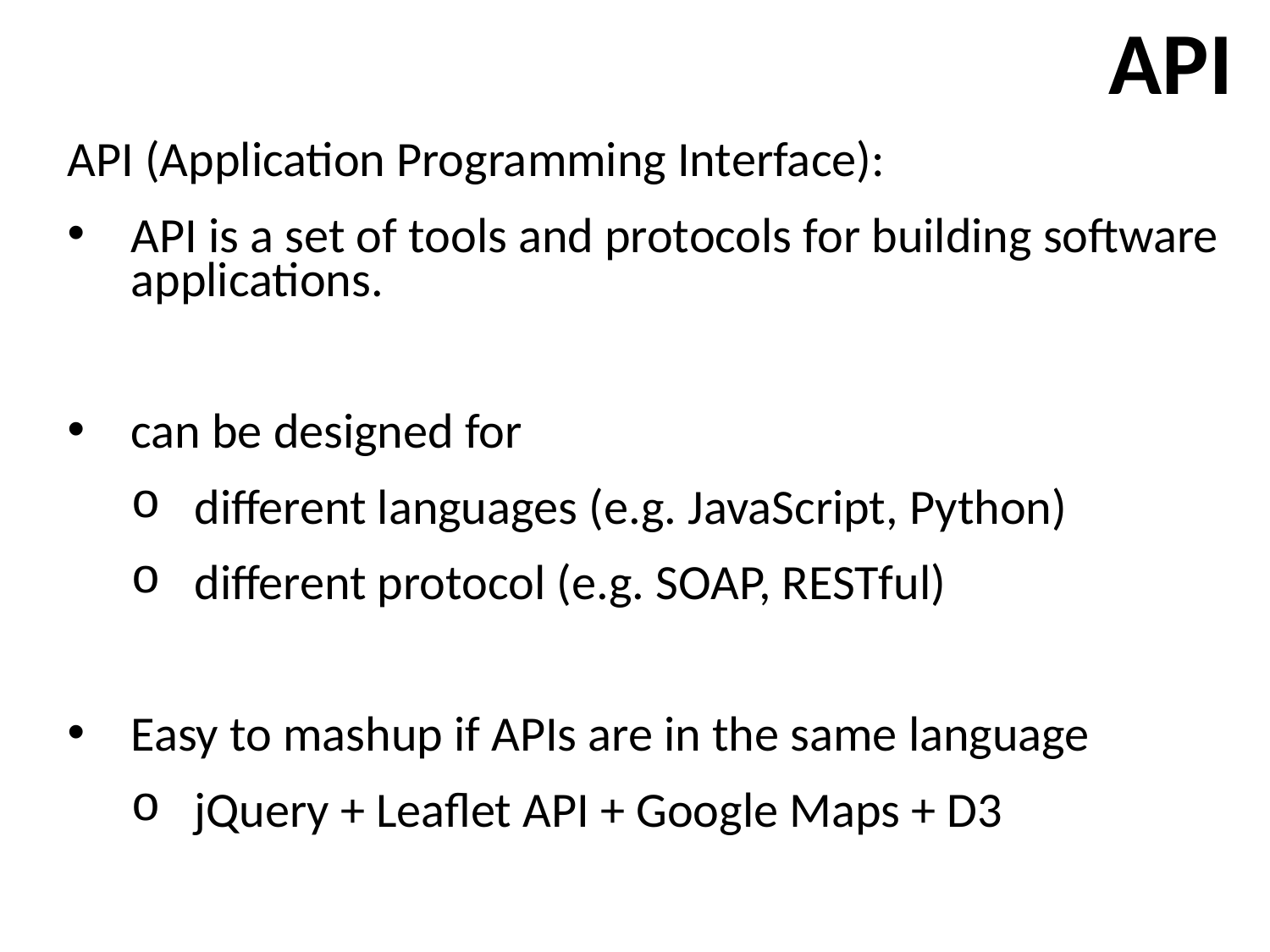

API
API (Application Programming Interface):
API is a set of tools and protocols for building software applications.

can be designed for
different languages (e.g. JavaScript, Python)
different protocol (e.g. SOAP, RESTful)

Easy to mashup if APIs are in the same language
jQuery + Leaflet API + Google Maps + D3